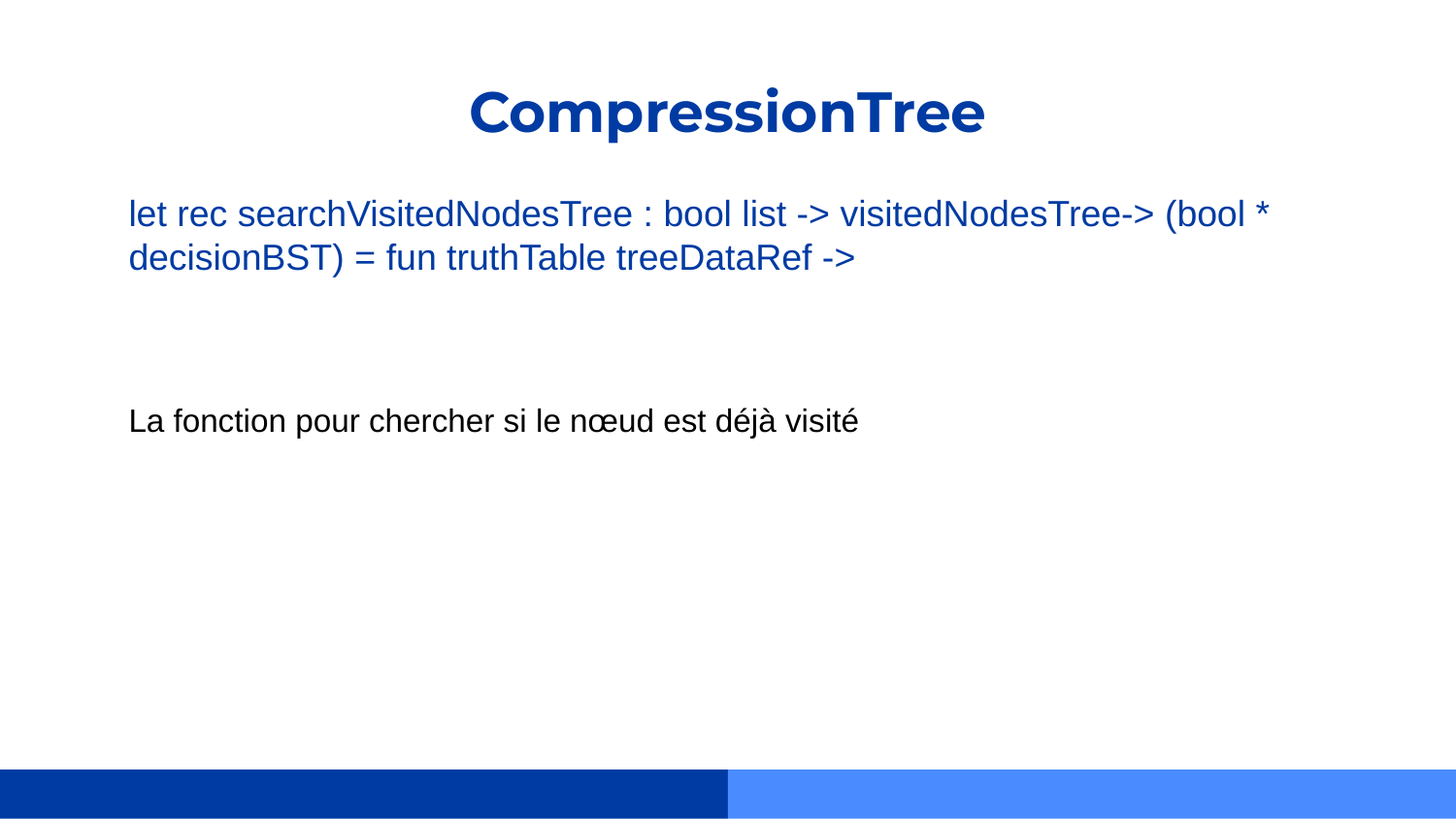

# CompressionTree
let rec searchVisitedNodesTree : bool list -> visitedNodesTree-> (bool * decisionBST) = fun truthTable treeDataRef ->
La fonction pour chercher si le nœud est déjà visité